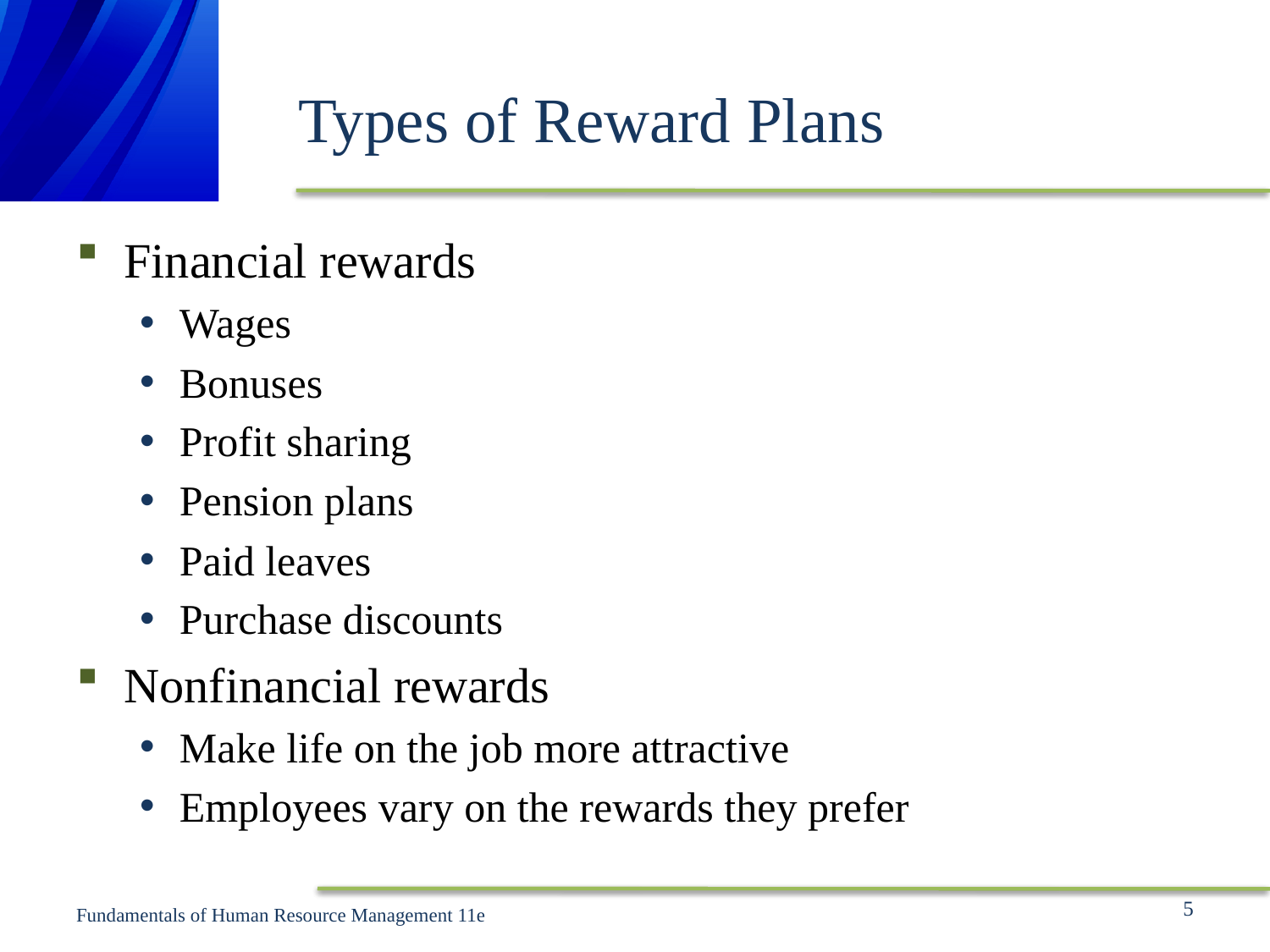

# Types of Reward Plans
Financial rewards
Wages
Bonuses
Profit sharing
Pension plans
Paid leaves
Purchase discounts
Nonfinancial rewards
Make life on the job more attractive
Employees vary on the rewards they prefer

5
Fundamentals of Human Resource Management 11e